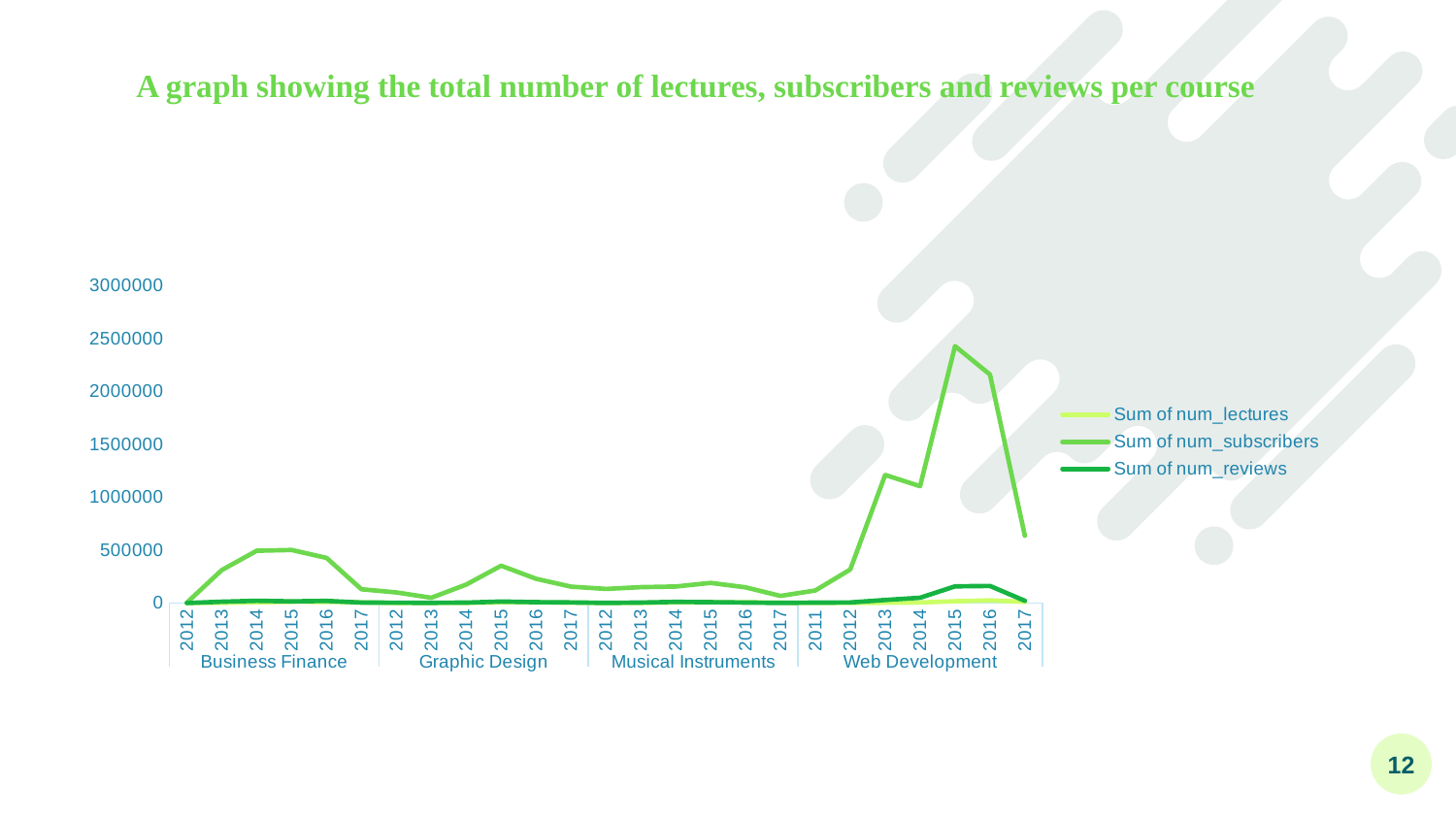

# A graph showing the total number of lectures, subscribers and reviews per course

### Chart

| Category | Sum of num_lectures | Sum of num_subscribers | Sum of num_reviews |
|---|---|---|---|
| 2012 | 159.0 | 3620.0 | 418.0 |
| 2013 | 2048.0 | 311664.0 | 12753.0 |
| 2014 | 7014.0 | 494623.0 | 21634.0 |
| 2015 | 11933.0 | 501858.0 | 16053.0 |
| 2016 | 11490.0 | 426647.0 | 20326.0 |
| 2017 | 6111.0 | 130299.0 | 4718.0 |
| 2012 | 335.0 | 100649.0 | 2718.0 |
| 2013 | 610.0 | 50133.0 | 2257.0 |
| 2014 | 1837.0 | 174582.0 | 3961.0 |
| 2015 | 5570.0 | 352856.0 | 14245.0 |
| 2016 | 6164.0 | 229587.0 | 8462.0 |
| 2017 | 4813.0 | 155341.0 | 5427.0 |
| 2012 | 515.0 | 133635.0 | 1392.0 |
| 2013 | 1483.0 | 150224.0 | 4764.0 |
| 2014 | 5429.0 | 156152.0 | 11081.0 |
| 2015 | 7280.0 | 190368.0 | 8631.0 |
| 2016 | 7962.0 | 148748.0 | 4617.0 |
| 2017 | 3386.0 | 67562.0 | 1239.0 |
| 2011 | 574.0 | 119028.0 | 4041.0 |
| 2012 | 1365.0 | 317435.0 | 5744.0 |
| 2013 | 3120.0 | 1211417.0 | 28811.0 |
| 2014 | 5008.0 | 1105049.0 | 49991.0 |
| 2015 | 17147.0 | 2430242.0 | 157881.0 |
| 2016 | 25238.0 | 2161662.0 | 162024.0 |
| 2017 | 10929.0 | 635739.0 | 21533.0 |
12